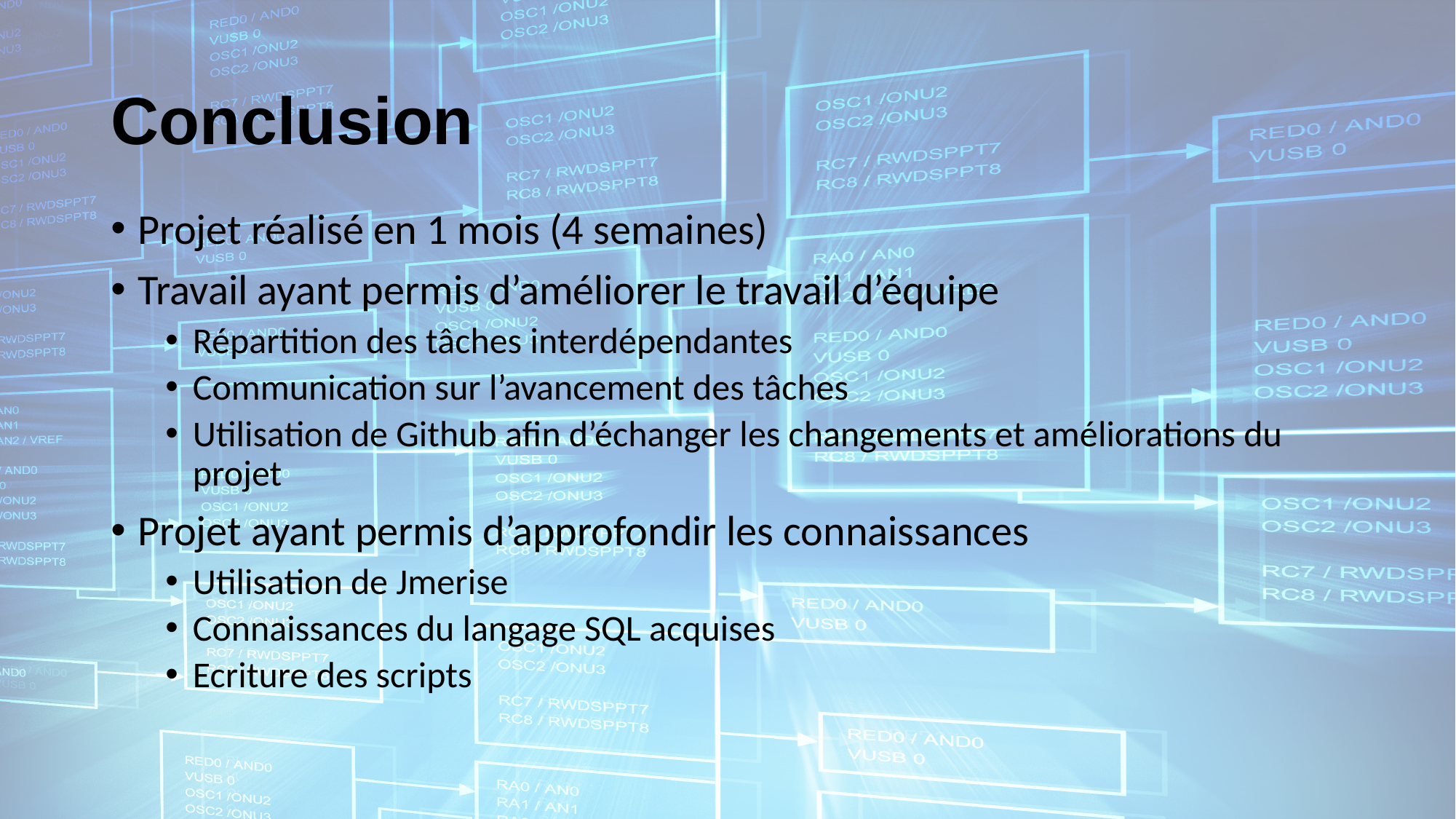

# Conclusion
Projet réalisé en 1 mois (4 semaines)
Travail ayant permis d’améliorer le travail d’équipe
Répartition des tâches interdépendantes
Communication sur l’avancement des tâches
Utilisation de Github afin d’échanger les changements et améliorations du projet
Projet ayant permis d’approfondir les connaissances
Utilisation de Jmerise
Connaissances du langage SQL acquises
Ecriture des scripts